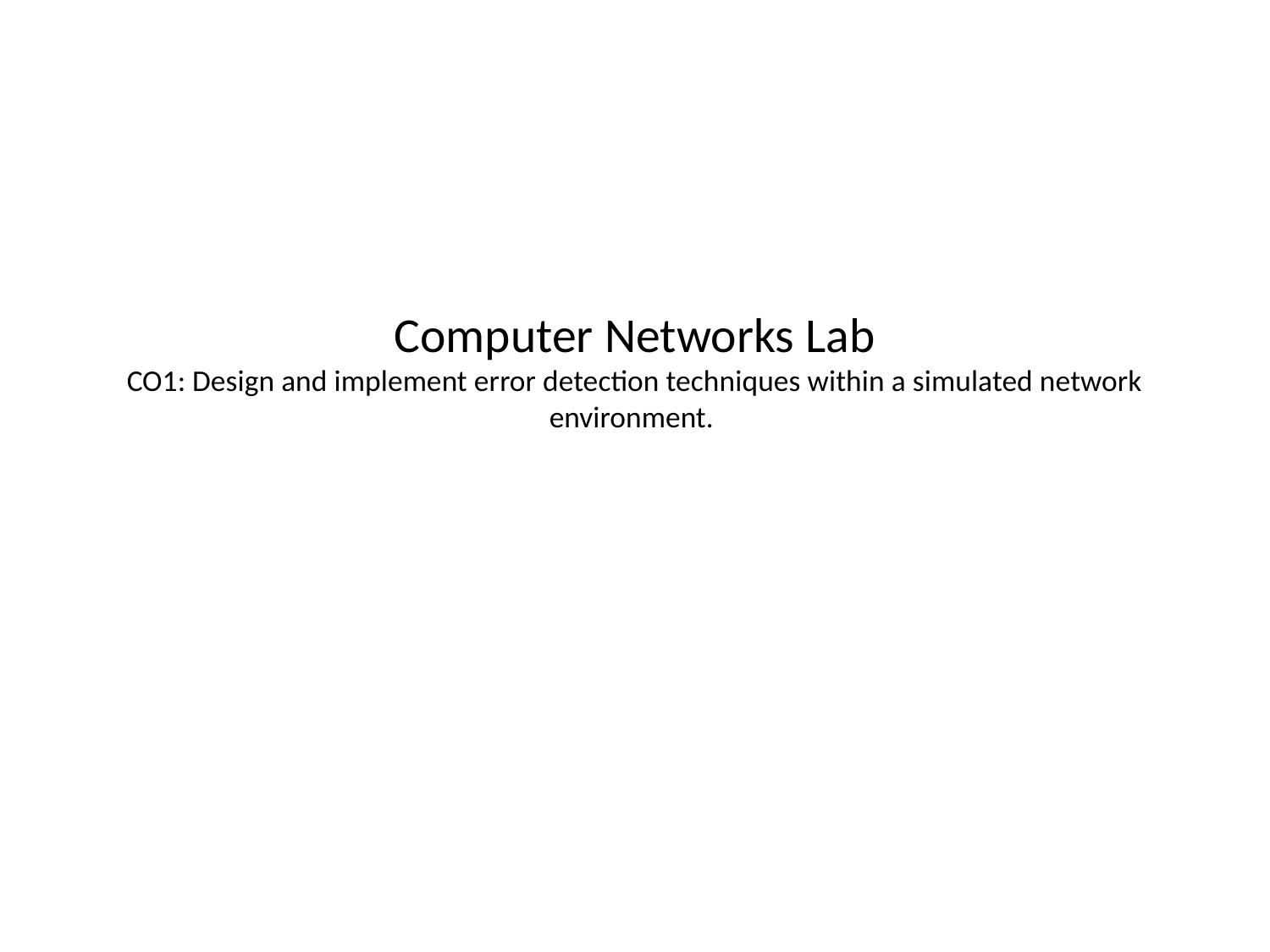

# Computer Networks Lab CO1: Design and implement error detection techniques within a simulated network environment.